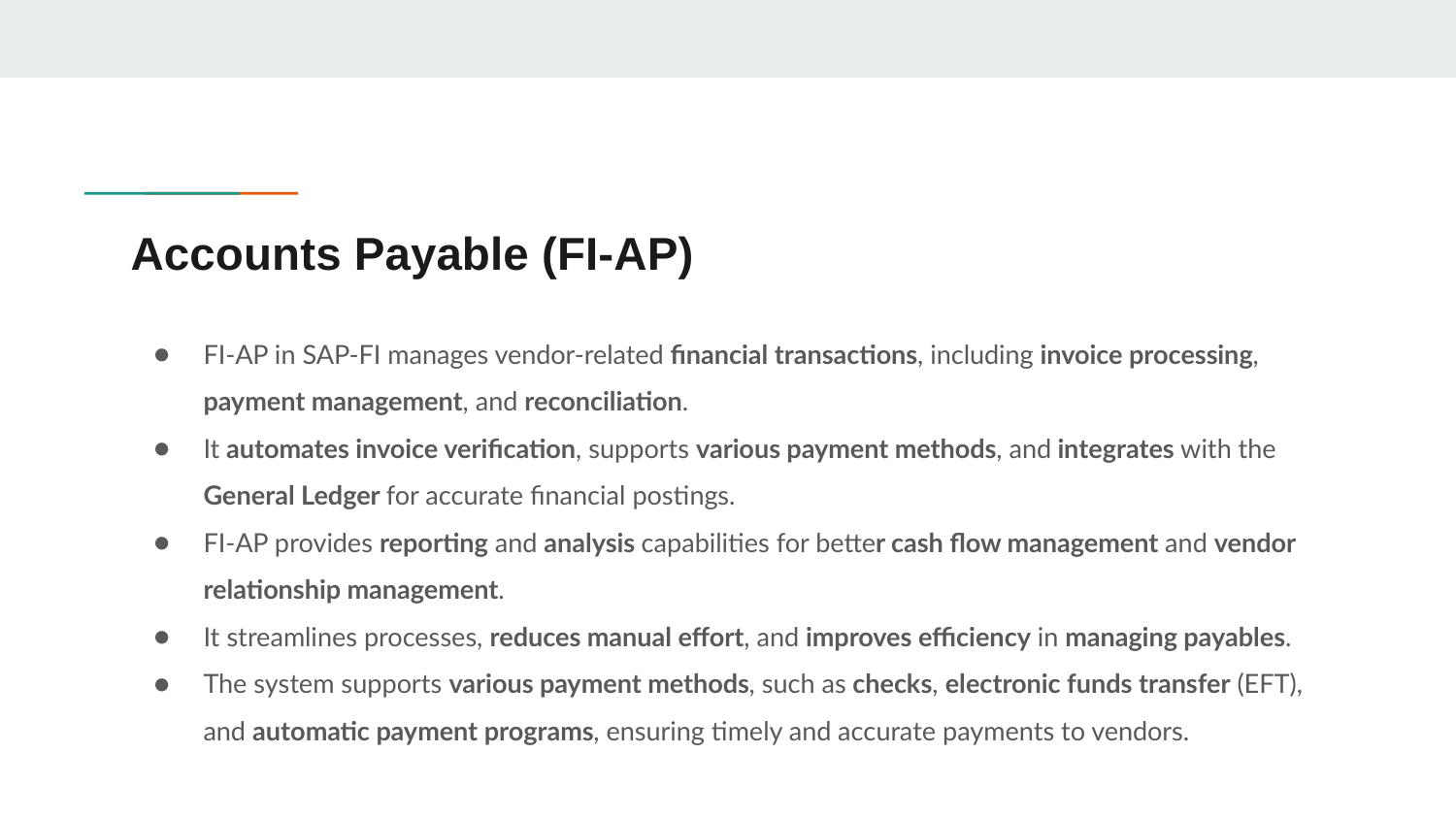

# Accounts Payable (FI-AP)
FI-AP in SAP-FI manages vendor-related financial transactions, including invoice processing, payment management, and reconciliation.
It automates invoice verification, supports various payment methods, and integrates with the General Ledger for accurate financial postings.
FI-AP provides reporting and analysis capabilities for better cash flow management and vendor relationship management.
It streamlines processes, reduces manual effort, and improves efficiency in managing payables.
The system supports various payment methods, such as checks, electronic funds transfer (EFT), and automatic payment programs, ensuring timely and accurate payments to vendors.